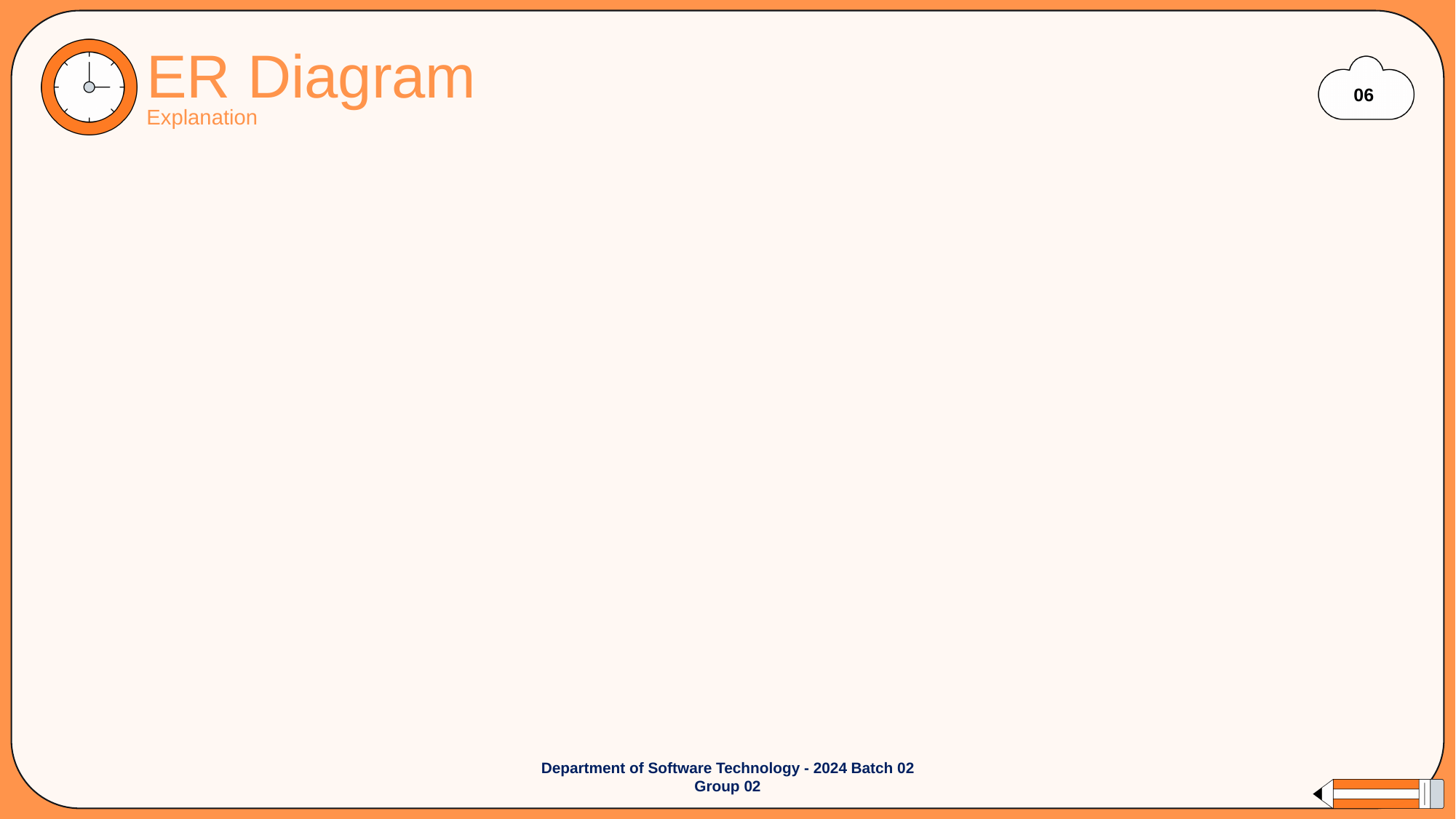

ER Diagram
06
Explanation
Department of Software Technology - 2024 Batch 02
Group 02